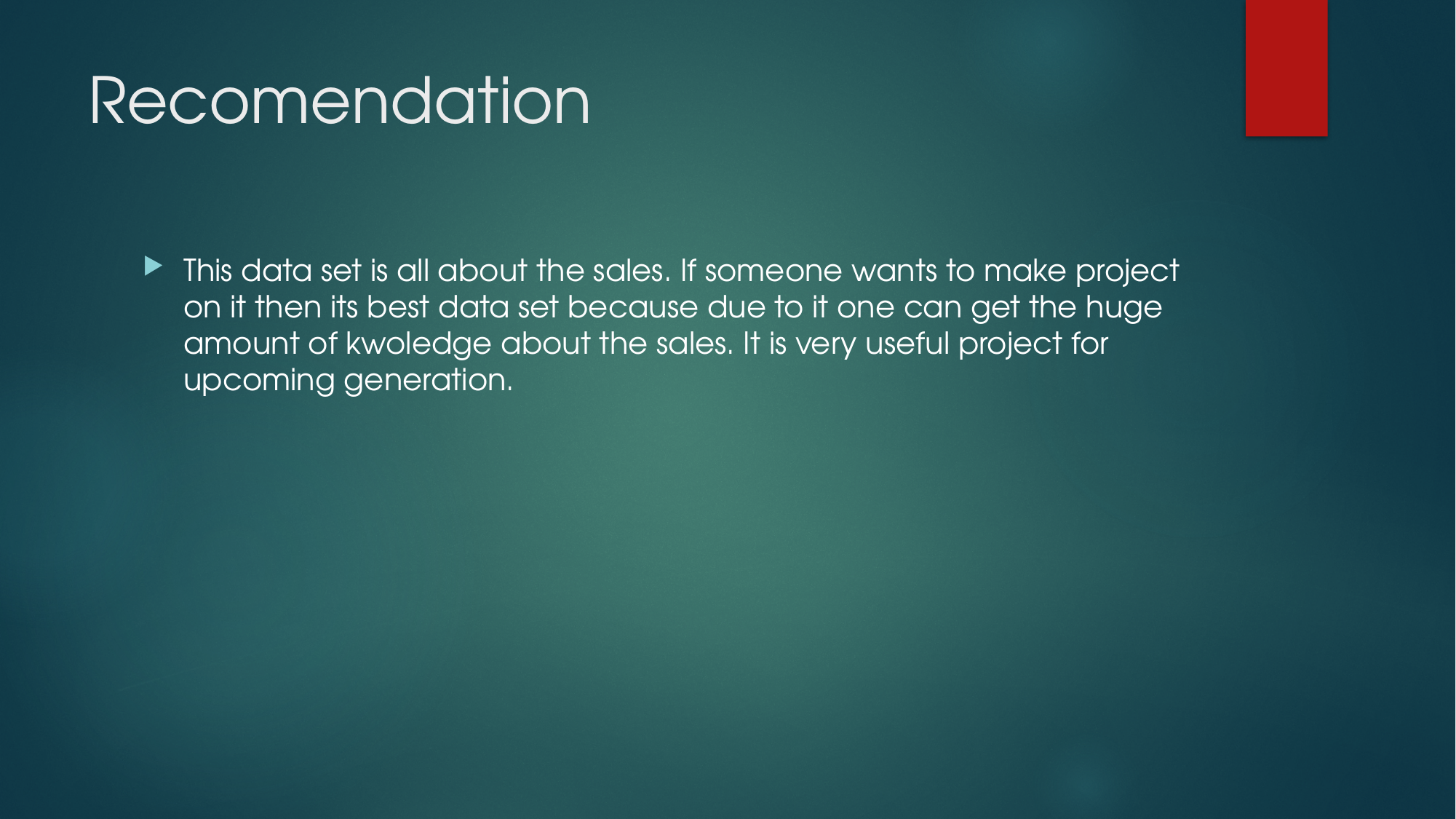

# Recomendation
This data set is all about the sales. If someone wants to make project on it then its best data set because due to it one can get the huge amount of kwoledge about the sales. It is very useful project for upcoming generation.